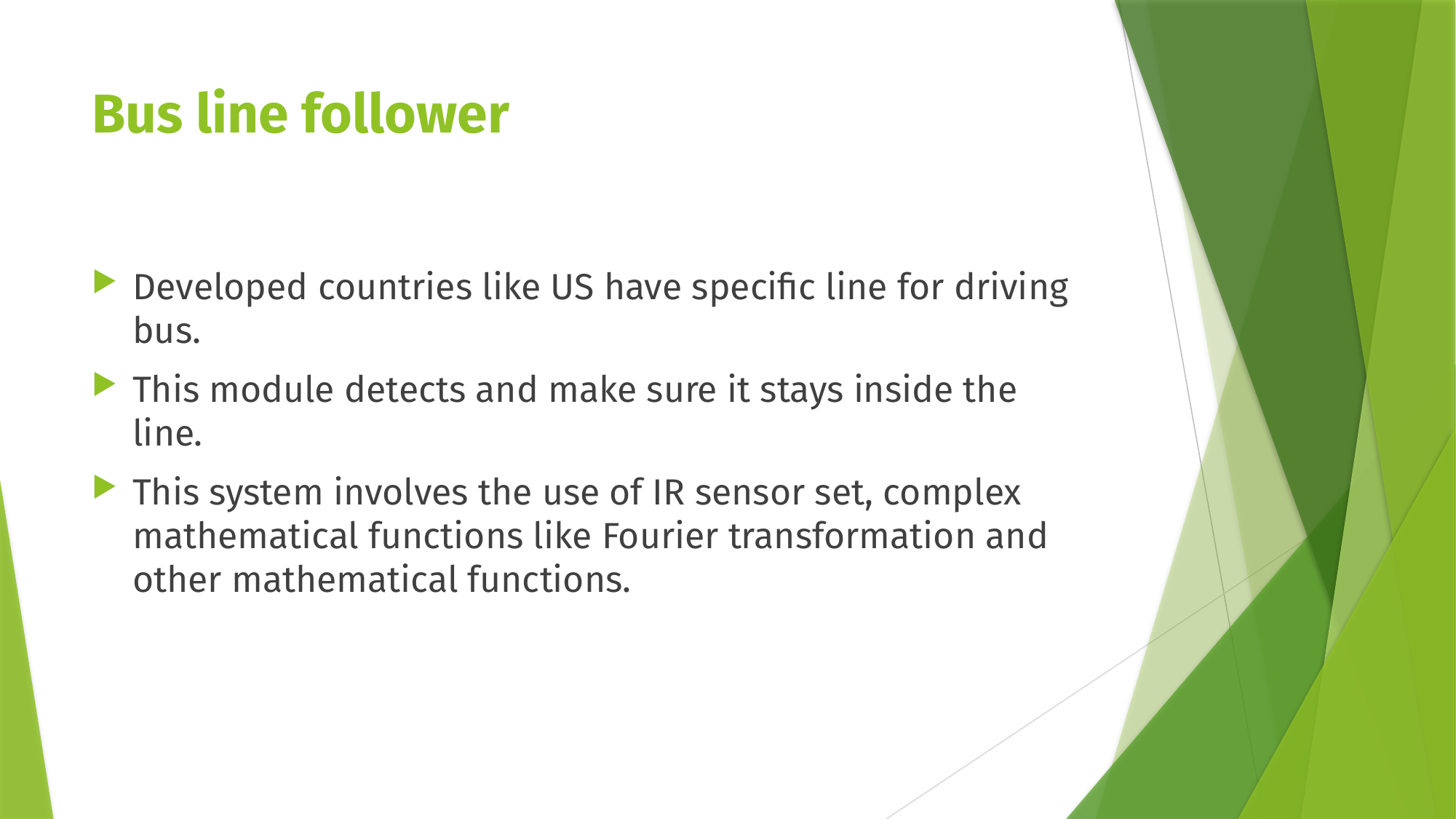

# Bus line follower
Developed countries like US have specific line for driving bus.
This module detects and make sure it stays inside the line.
This system involves the use of IR sensor set, complex mathematical functions like Fourier transformation and other mathematical functions.